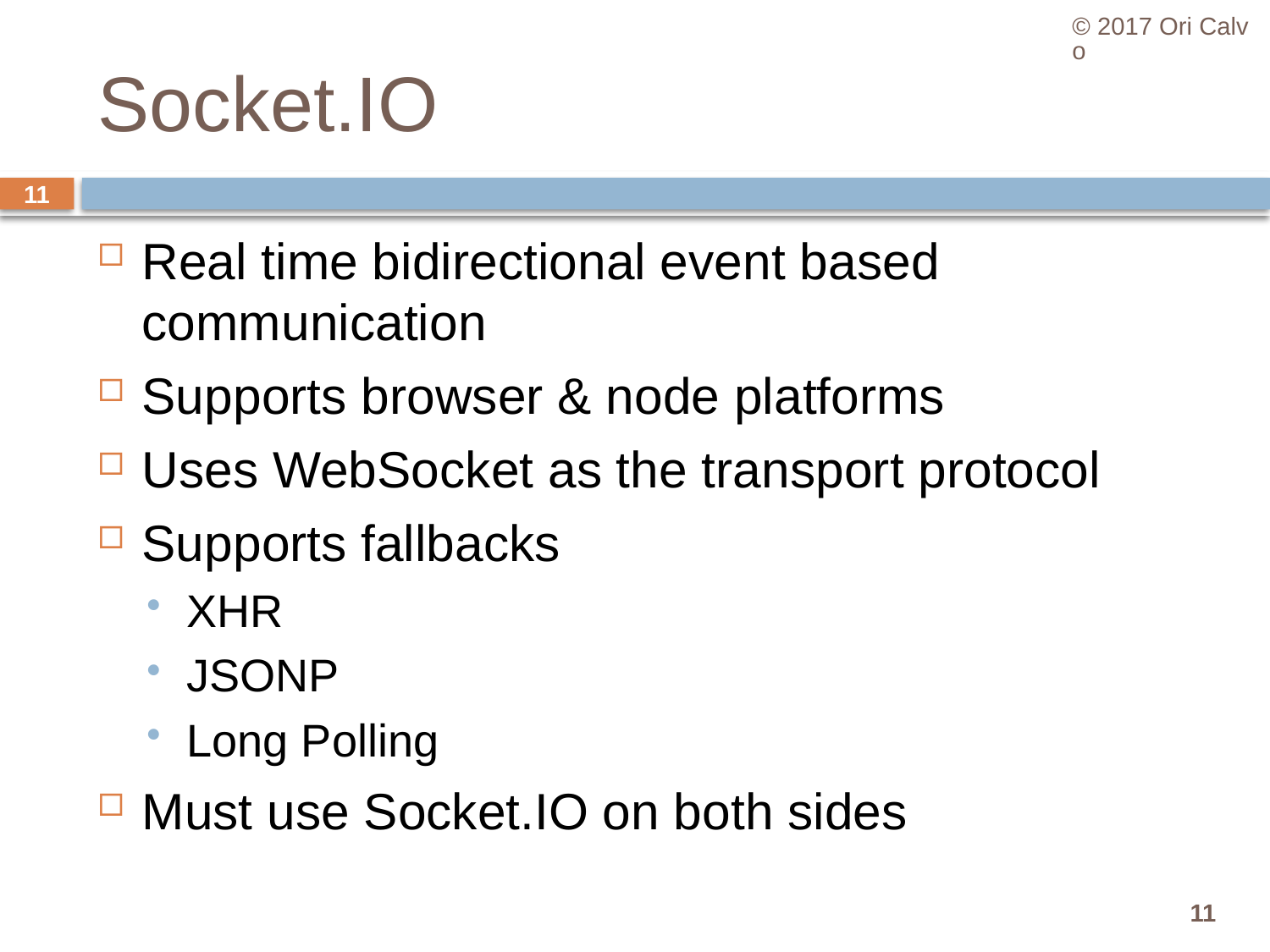

© 2017 Ori Calvo
# Socket.IO
11
Real time bidirectional event based communication
Supports browser & node platforms
Uses WebSocket as the transport protocol
Supports fallbacks
XHR
JSONP
Long Polling
Must use Socket.IO on both sides